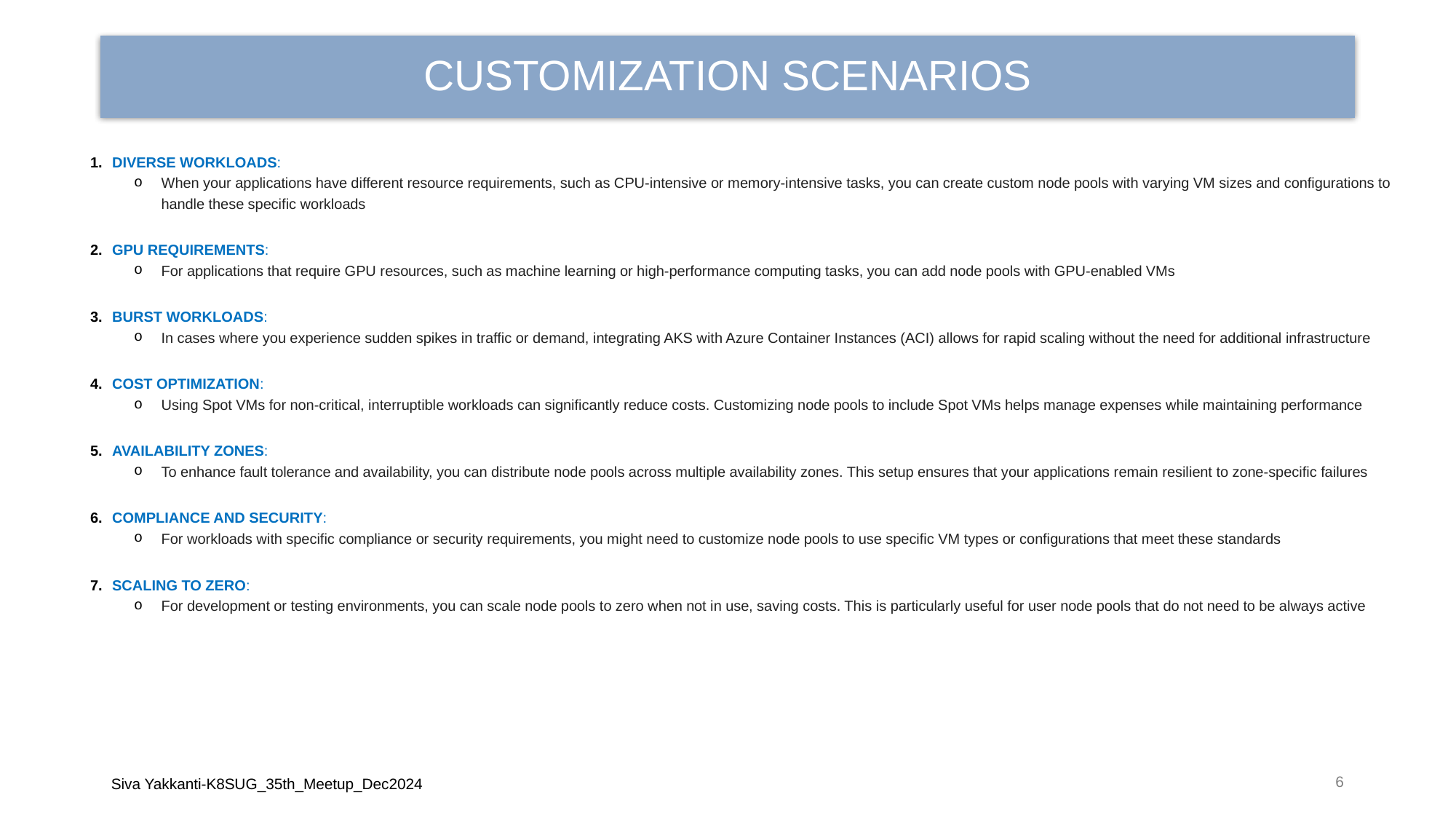

# Customization scenarios
Diverse Workloads:
When your applications have different resource requirements, such as CPU-intensive or memory-intensive tasks, you can create custom node pools with varying VM sizes and configurations to handle these specific workloads

GPU Requirements:
For applications that require GPU resources, such as machine learning or high-performance computing tasks, you can add node pools with GPU-enabled VMs

Burst Workloads:
In cases where you experience sudden spikes in traffic or demand, integrating AKS with Azure Container Instances (ACI) allows for rapid scaling without the need for additional infrastructure

Cost Optimization:
Using Spot VMs for non-critical, interruptible workloads can significantly reduce costs. Customizing node pools to include Spot VMs helps manage expenses while maintaining performance

Availability Zones:
To enhance fault tolerance and availability, you can distribute node pools across multiple availability zones. This setup ensures that your applications remain resilient to zone-specific failures

Compliance and Security:
For workloads with specific compliance or security requirements, you might need to customize node pools to use specific VM types or configurations that meet these standards

Scaling to Zero:
For development or testing environments, you can scale node pools to zero when not in use, saving costs. This is particularly useful for user node pools that do not need to be always active

6
Siva Yakkanti-K8SUG_35th_Meetup_Dec2024